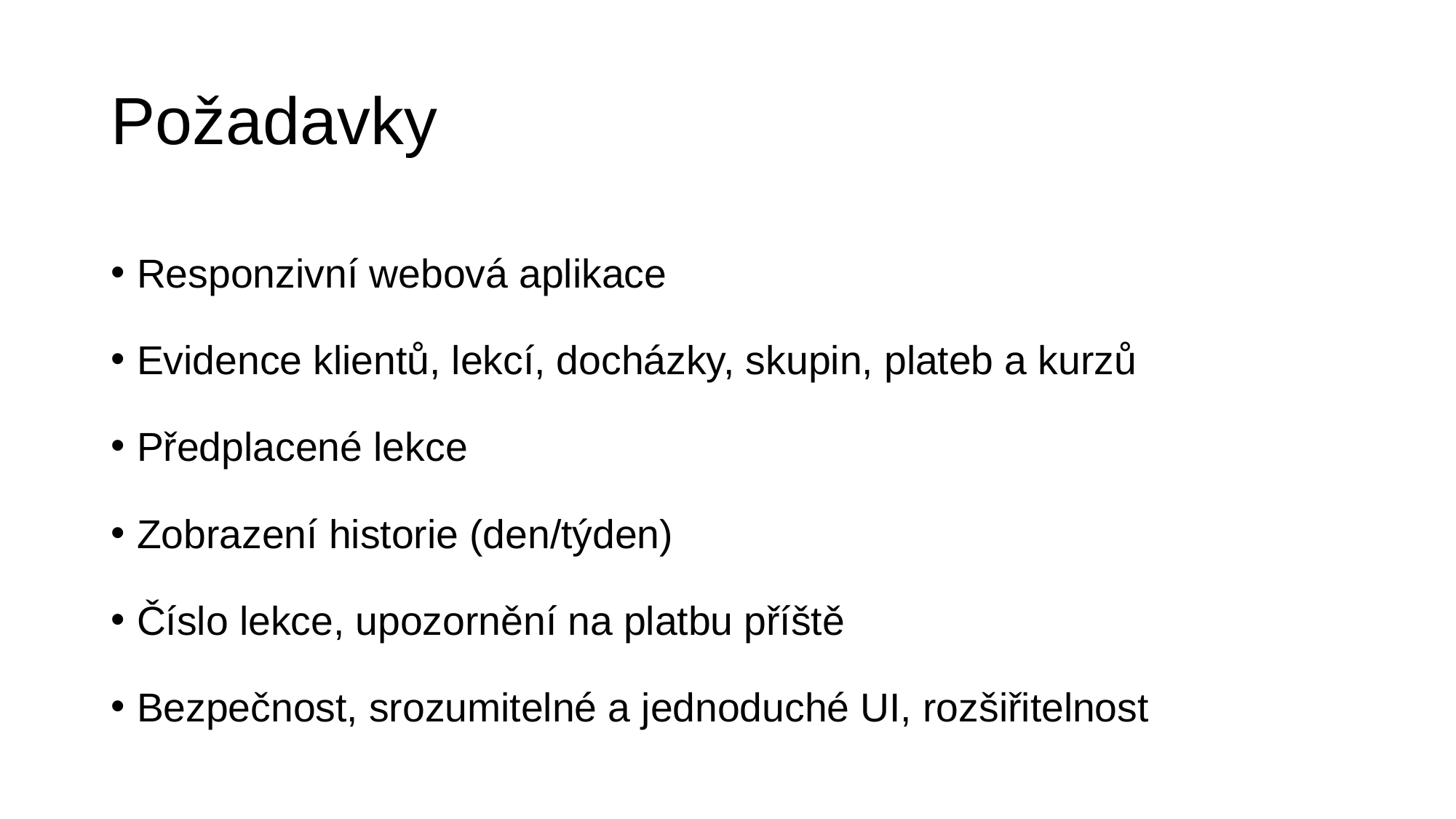

# Požadavky
Responzivní webová aplikace
Evidence klientů, lekcí, docházky, skupin, plateb a kurzů
Předplacené lekce
Zobrazení historie (den/týden)
Číslo lekce, upozornění na platbu příště
Bezpečnost, srozumitelné a jednoduché UI, rozšiřitelnost